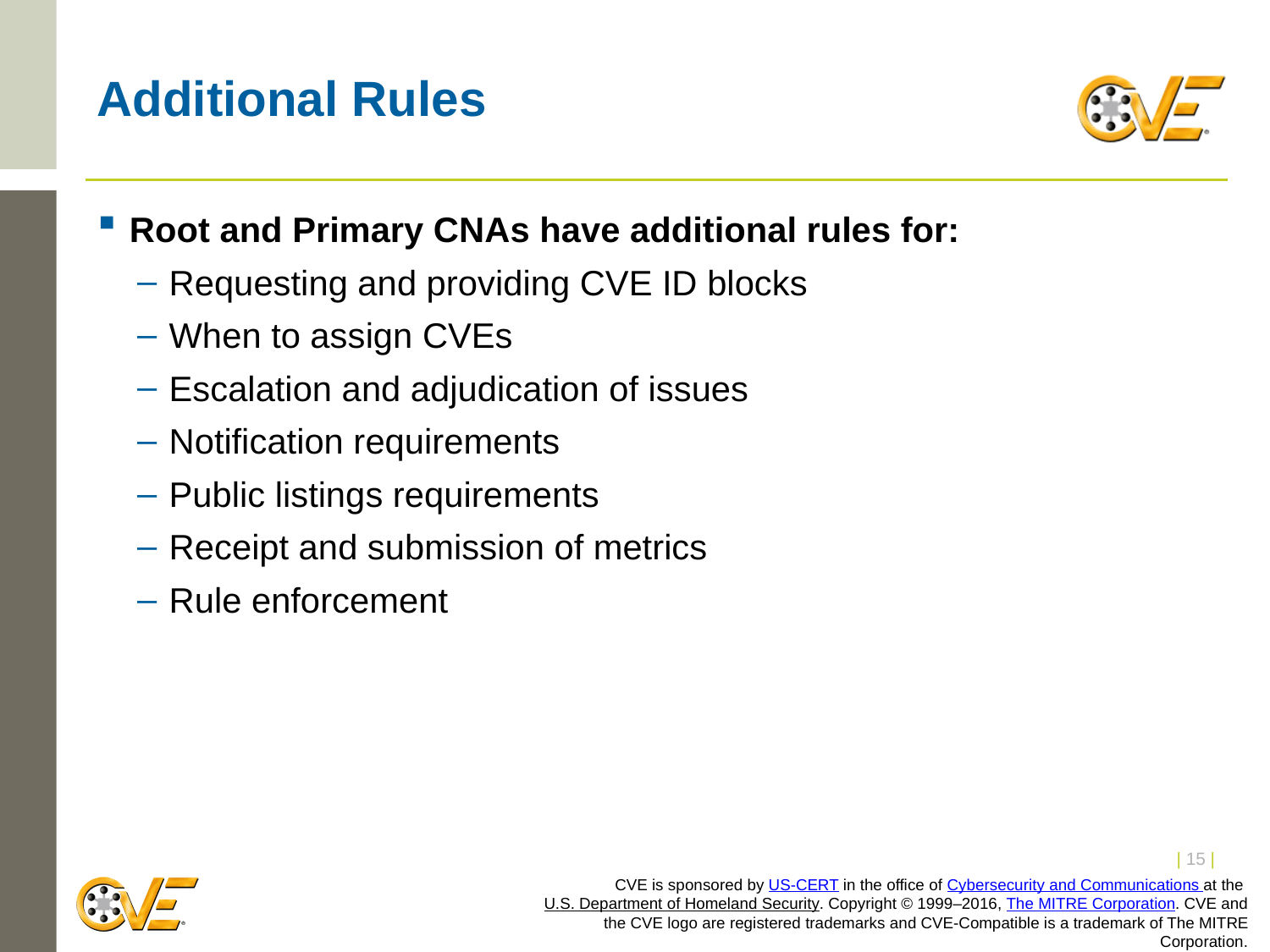

# Additional Rules
Root and Primary CNAs have additional rules for:
Requesting and providing CVE ID blocks
When to assign CVEs
Escalation and adjudication of issues
Notification requirements
Public listings requirements
Receipt and submission of metrics
Rule enforcement
| 15 |